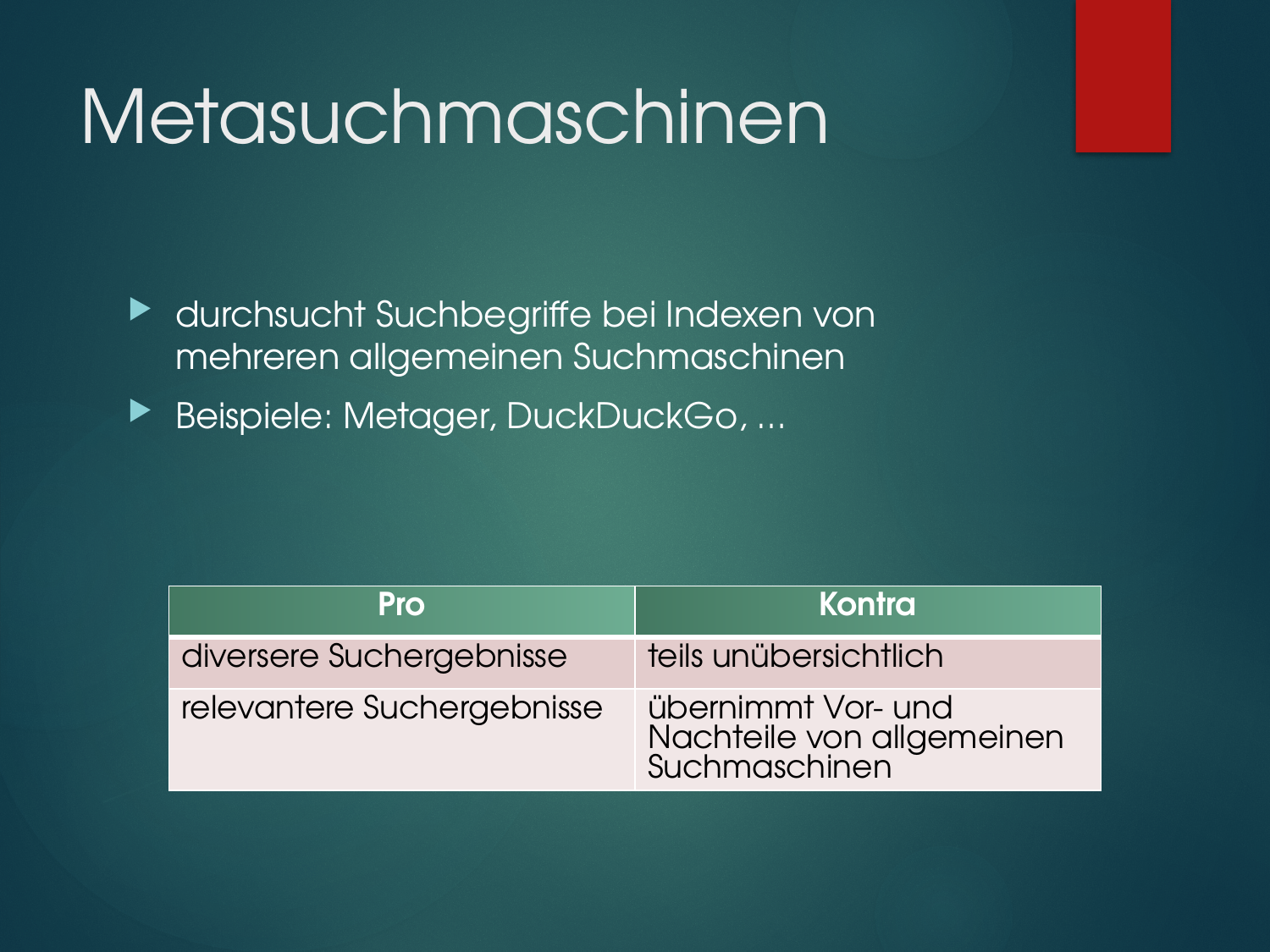

# Metasuchmaschinen
durchsucht Suchbegriffe bei Indexen von mehreren allgemeinen Suchmaschinen
Beispiele: Metager, DuckDuckGo, …
| Pro | Kontra |
| --- | --- |
| diversere Suchergebnisse | teils unübersichtlich |
| relevantere Suchergebnisse | übernimmt Vor- und Nachteile von allgemeinen Suchmaschinen |